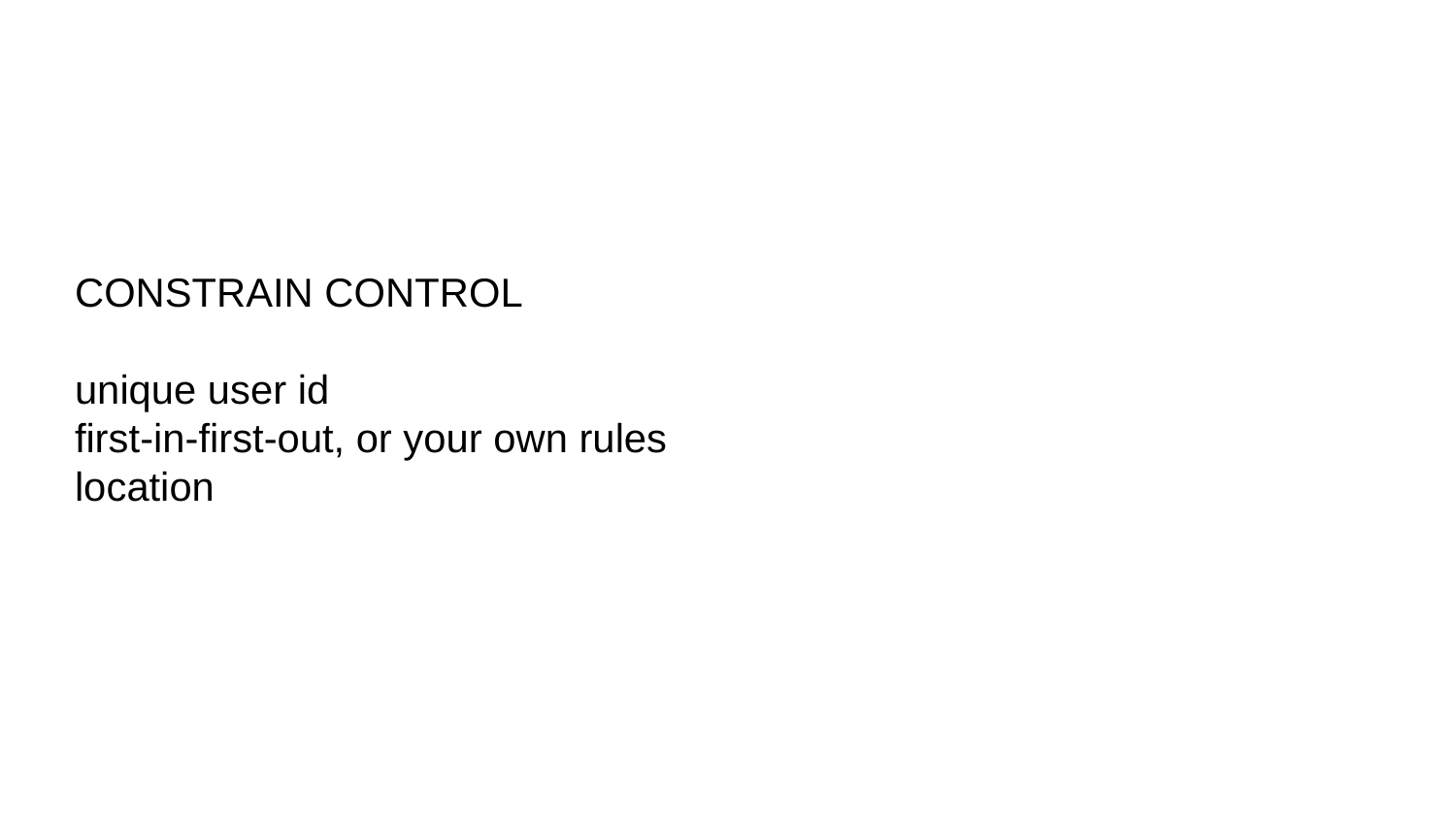

CONSTRAIN CONTROL

unique user id
first-in-first-out, or your own rules
location